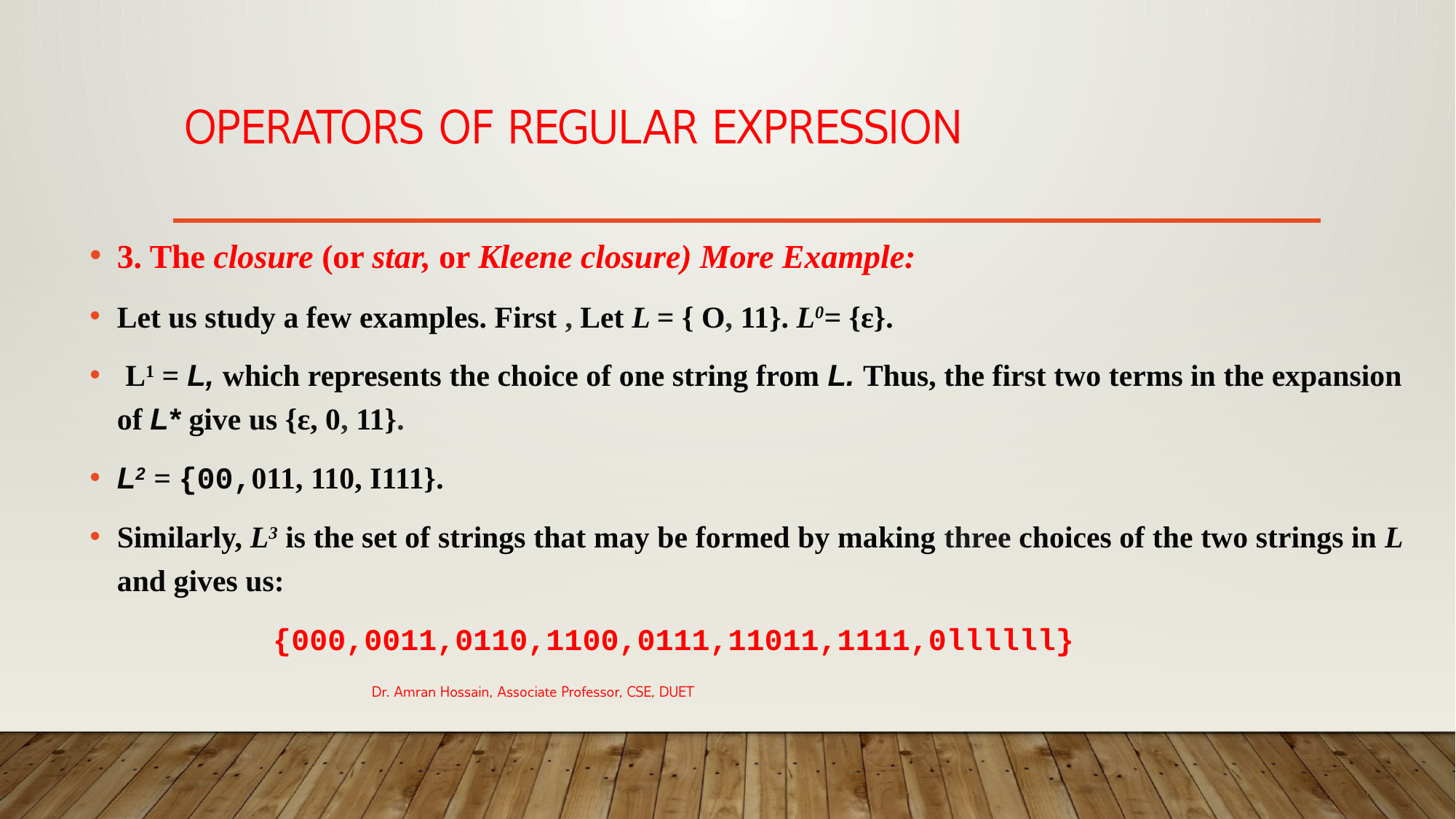

# Operators of Regular expression
3. The closure (or star, or Kleene closure) More Example:
Let us study a few examples. First , Let L = { O, 11}. L0= {ε}.
 L1 = L, which represents the choice of one string from L. Thus, the first two terms in the expansion of L* give us {ε, 0, 11}.
L2 = {00,011, 110, I111}.
Similarly, L3 is the set of strings that may be formed by making three choices of the two strings in L and gives us:
                        {000,0011,0110,1100,0111,11011,1111,0llllll}

Dr. Amran Hossain, Associate Professor, CSE, DUET